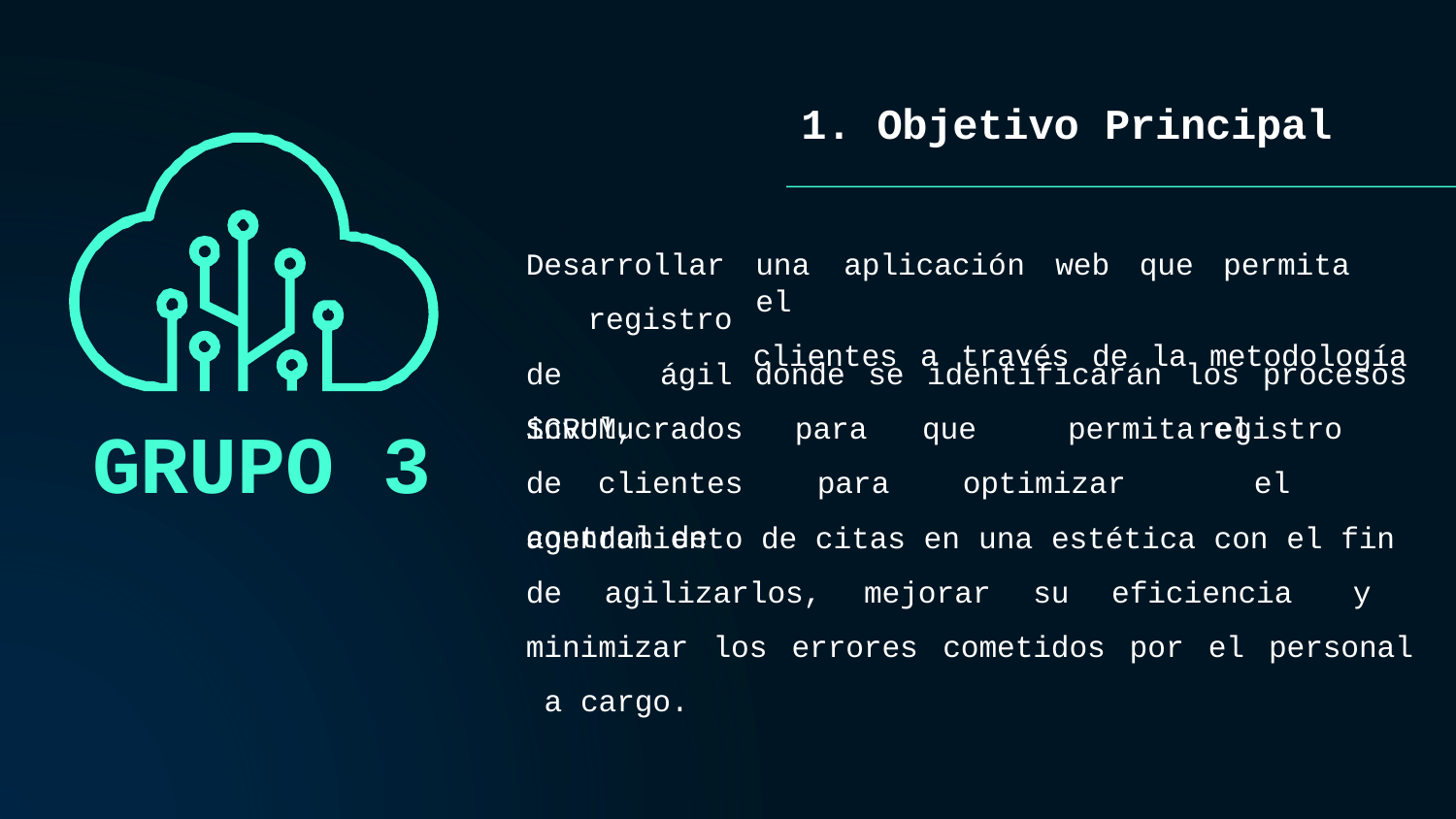

# 1. Objetivo Principal

Desarrollar  registro de  ágil SCRUM,
una	aplicación	web	que	permita	el
clientes a través de la metodología
donde se identificarán los procesos  para	que	permita	el
registro	de  clientes	para	optimizar	el	control	de
involucrados
GRUPO 3
agendamiento de citas en una estética con el fin  de agilizarlos, mejorar su eficiencia y  minimizar los errores cometidos por el personal  a cargo.